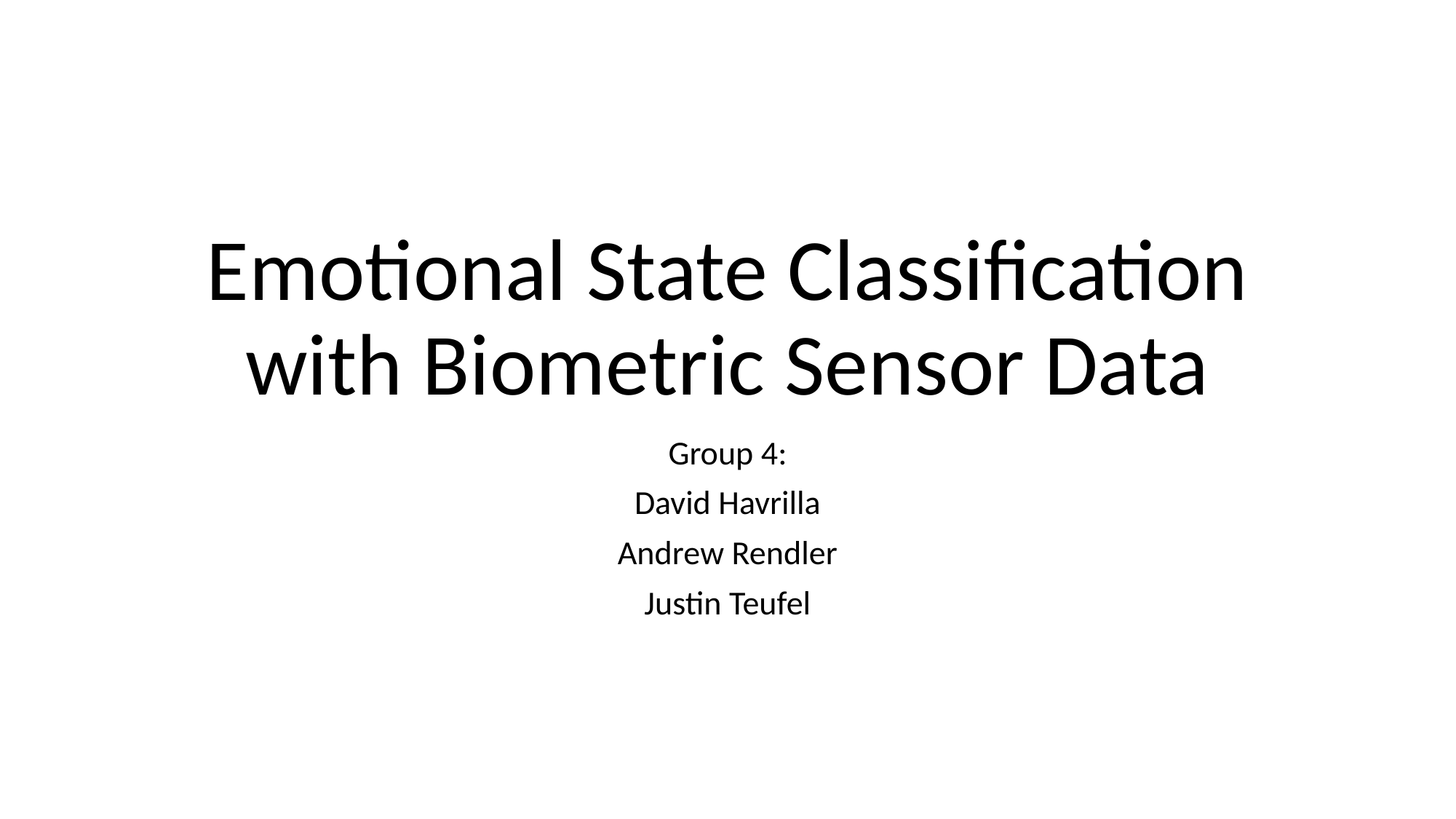

# Emotional State Classification with Biometric Sensor Data
Group 4:
David Havrilla
Andrew Rendler
Justin Teufel